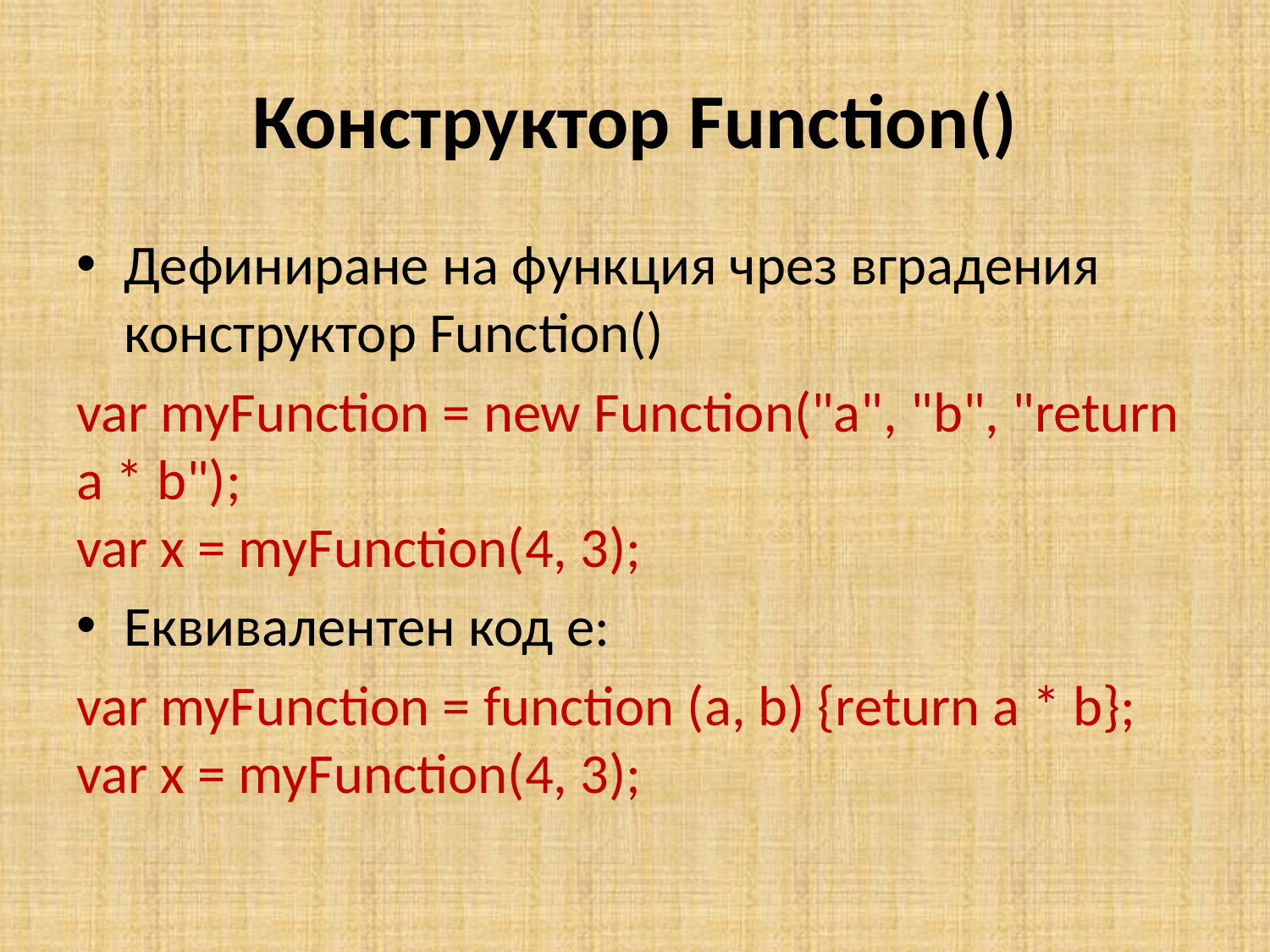

# Конструктор Function()
Дефиниране на функция чрез вградения конструктор Function()
var myFunction = new Function("a", "b", "return a * b");
var x = myFunction(4, 3);
Еквивалентен код е:
var myFunction = function (a, b) {return a * b};
var x = myFunction(4, 3);